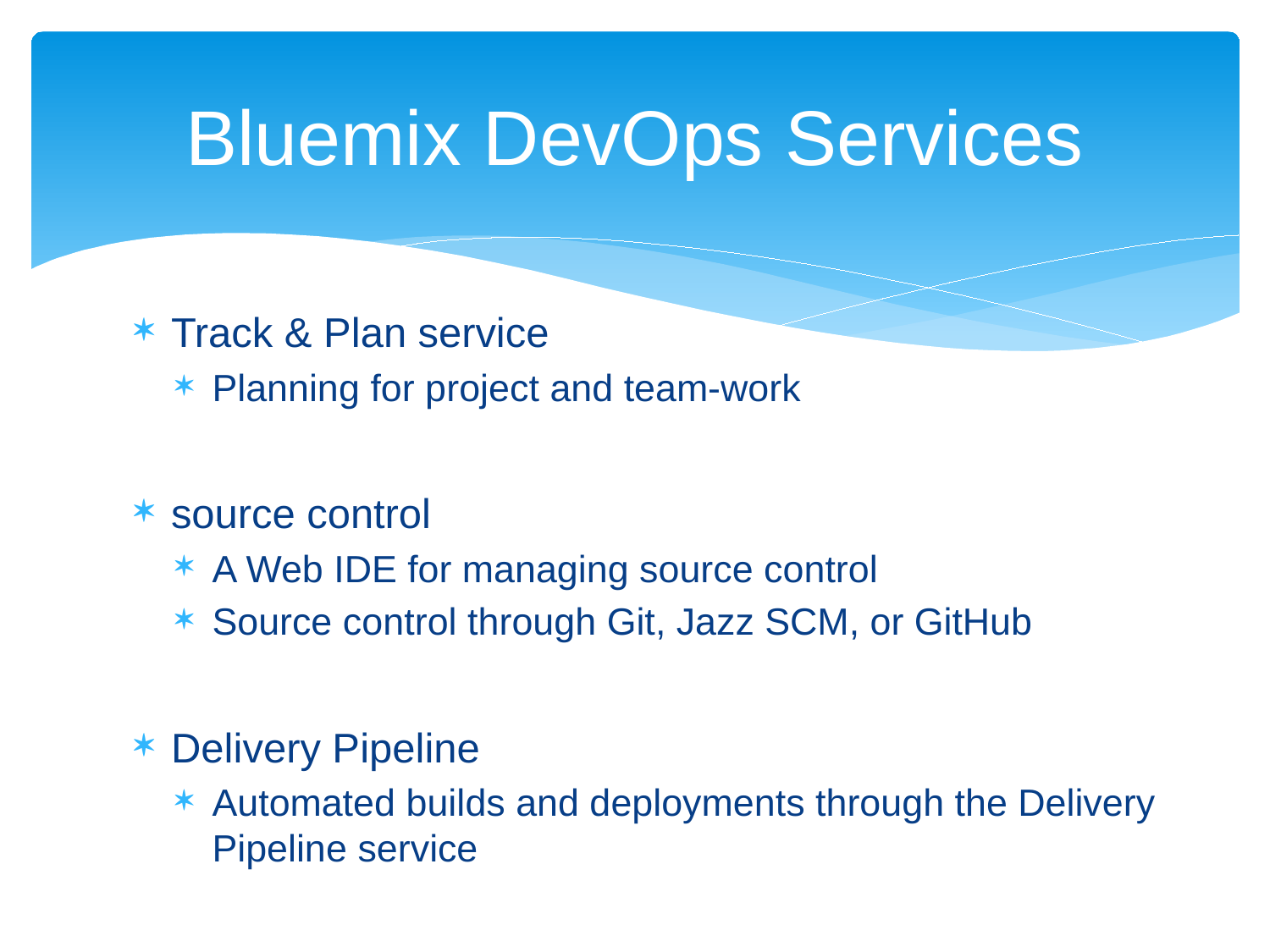

# Bluemix DevOps Services
Track & Plan service
Planning for project and team-work

source control
A Web IDE for managing source control
Source control through Git, Jazz SCM, or GitHub

Delivery Pipeline
Automated builds and deployments through the Delivery Pipeline service